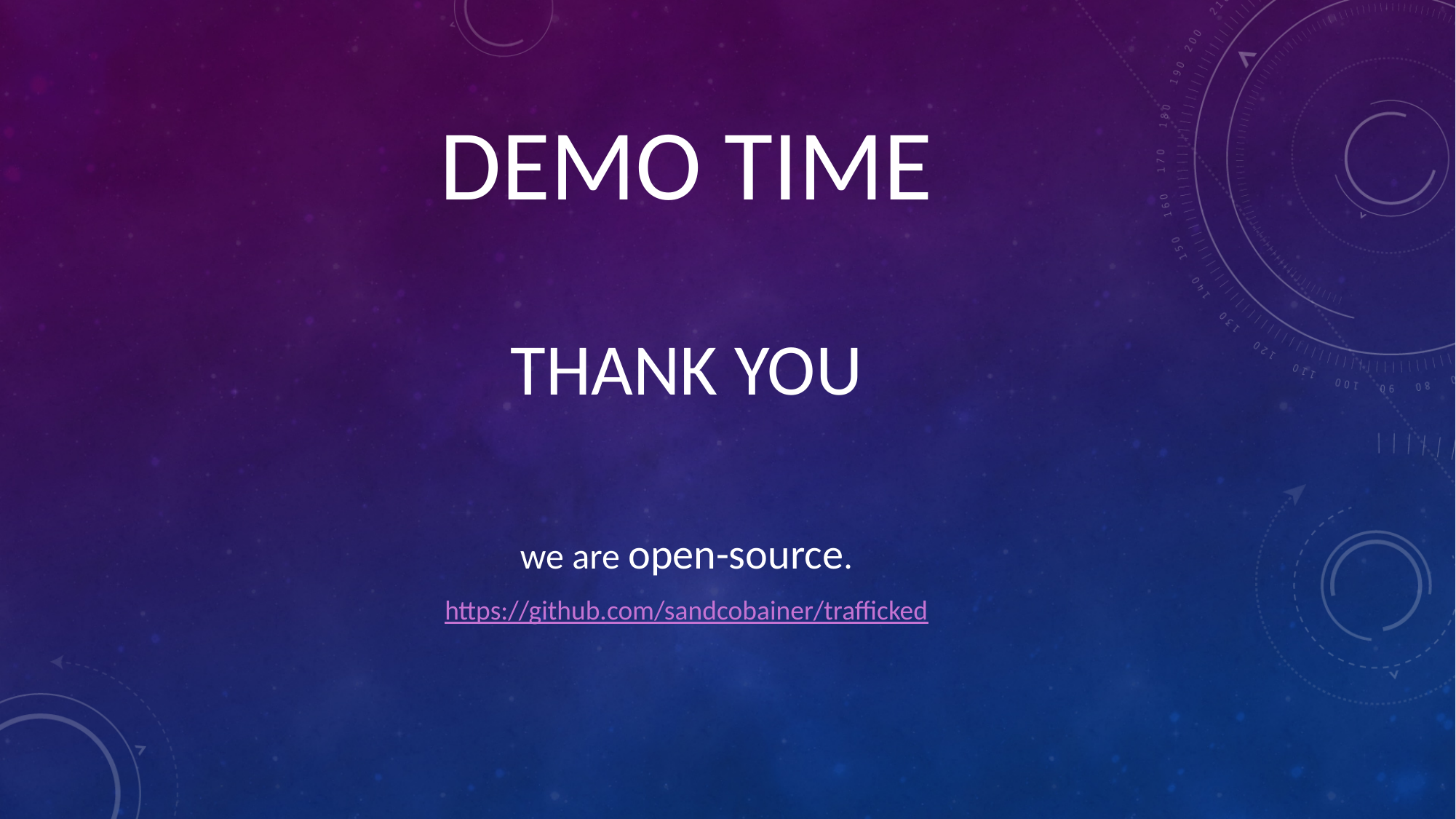

# DEMO TIME
THANK YOU

we are open-source.
https://github.com/sandcobainer/trafficked